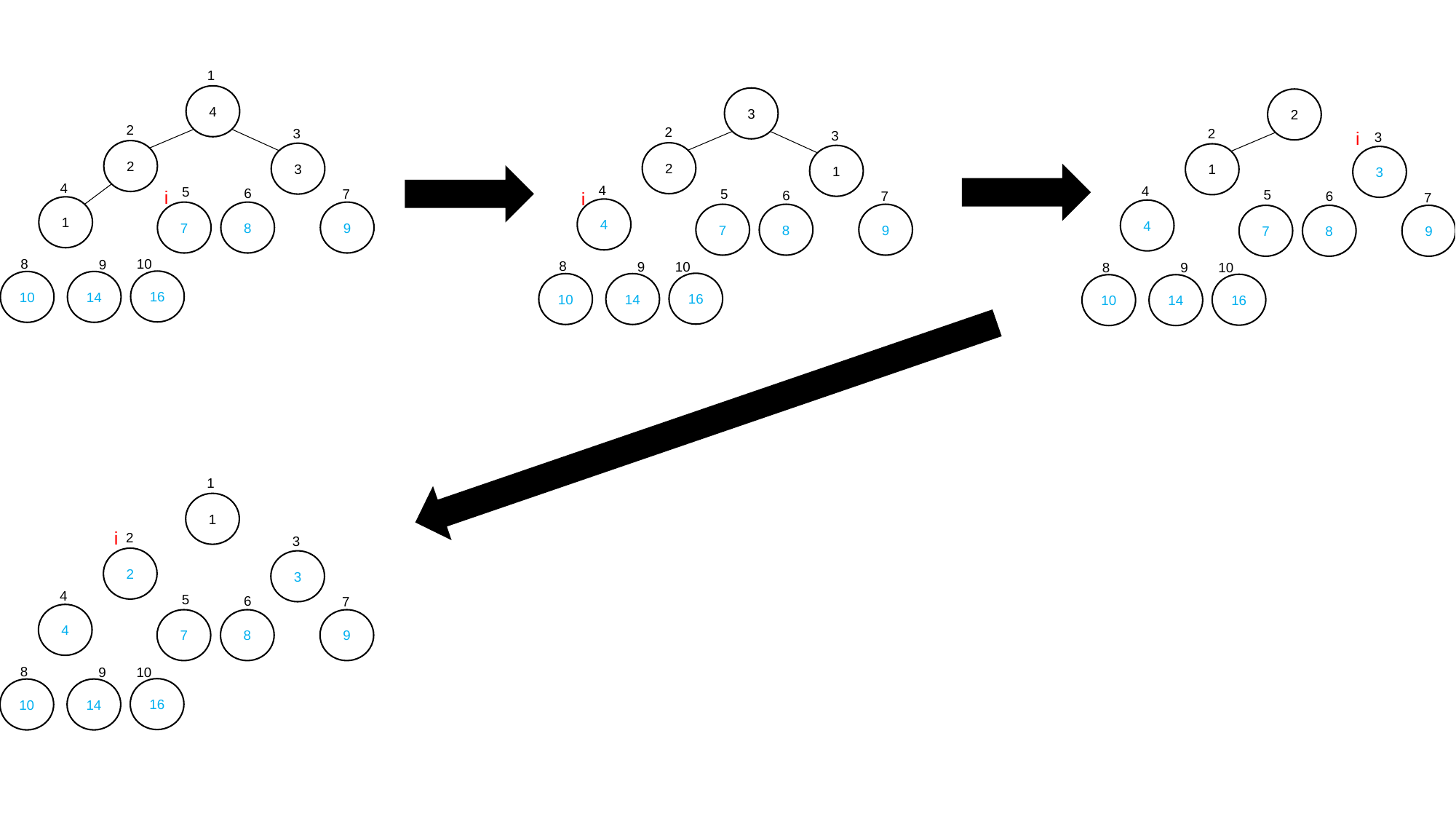

1
4
3
2
2
2
2
3
i
3
3
2
2
3
1
1
3

4
4
4
5
6
5
7
i
5
6
i
7
6
7
1
4
4
7
8
9
7
8
9
7
8
9
8
10
9
8
10
9
8
10
9
16
10
14
16
10
14
16
10
14

1
1
i
2
3
2
3
4
5
6
7
4
7
8
9
8
10
9
16
10
14